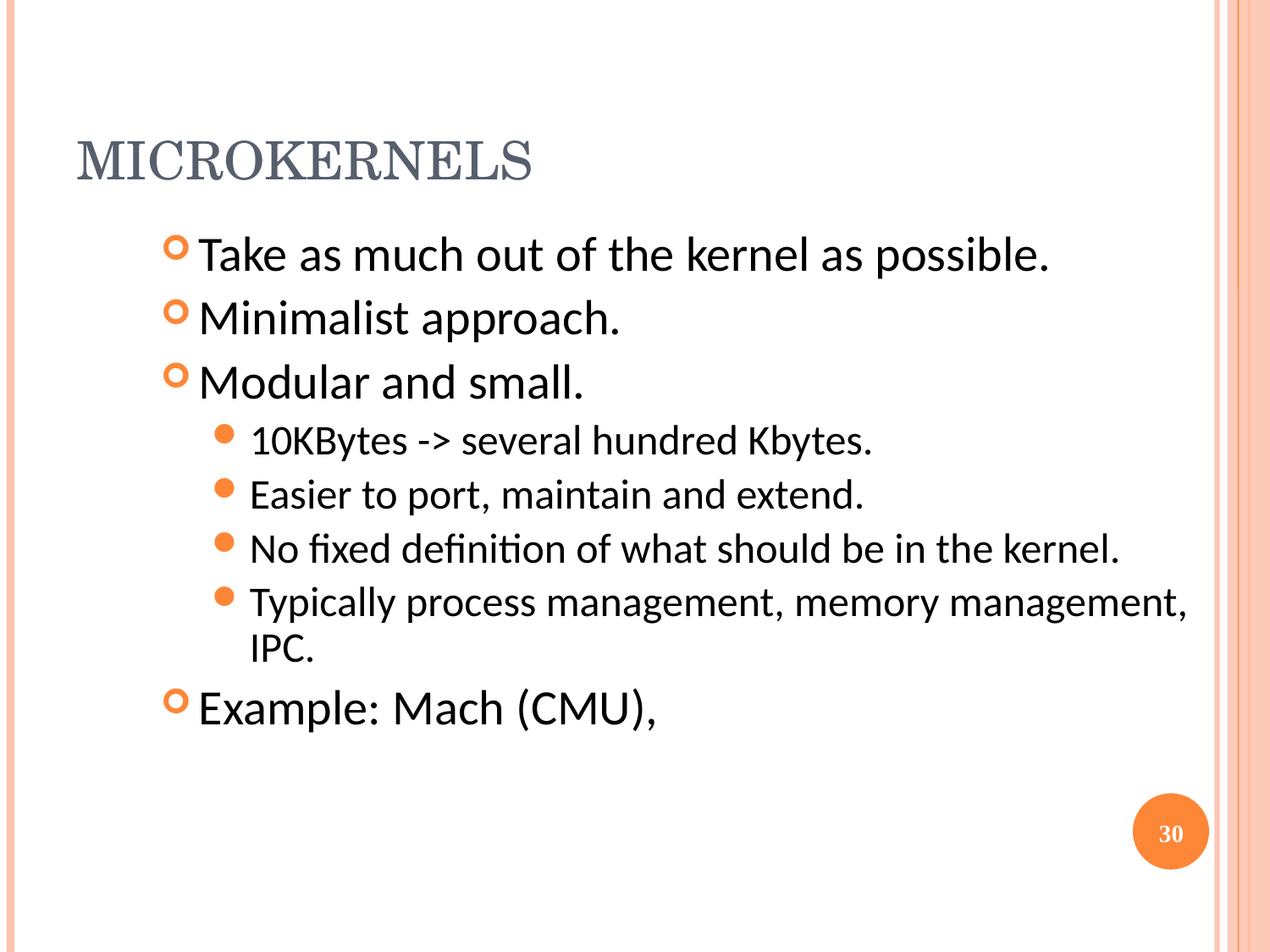

# MICROKERNELS
Take as much out of the kernel as possible.
Minimalist approach.
Modular and small.
10KBytes -> several hundred Kbytes.
Easier to port, maintain and extend.
No fixed definition of what should be in the kernel.
Typically process management, memory management, IPC.
Example: Mach (CMU),
30